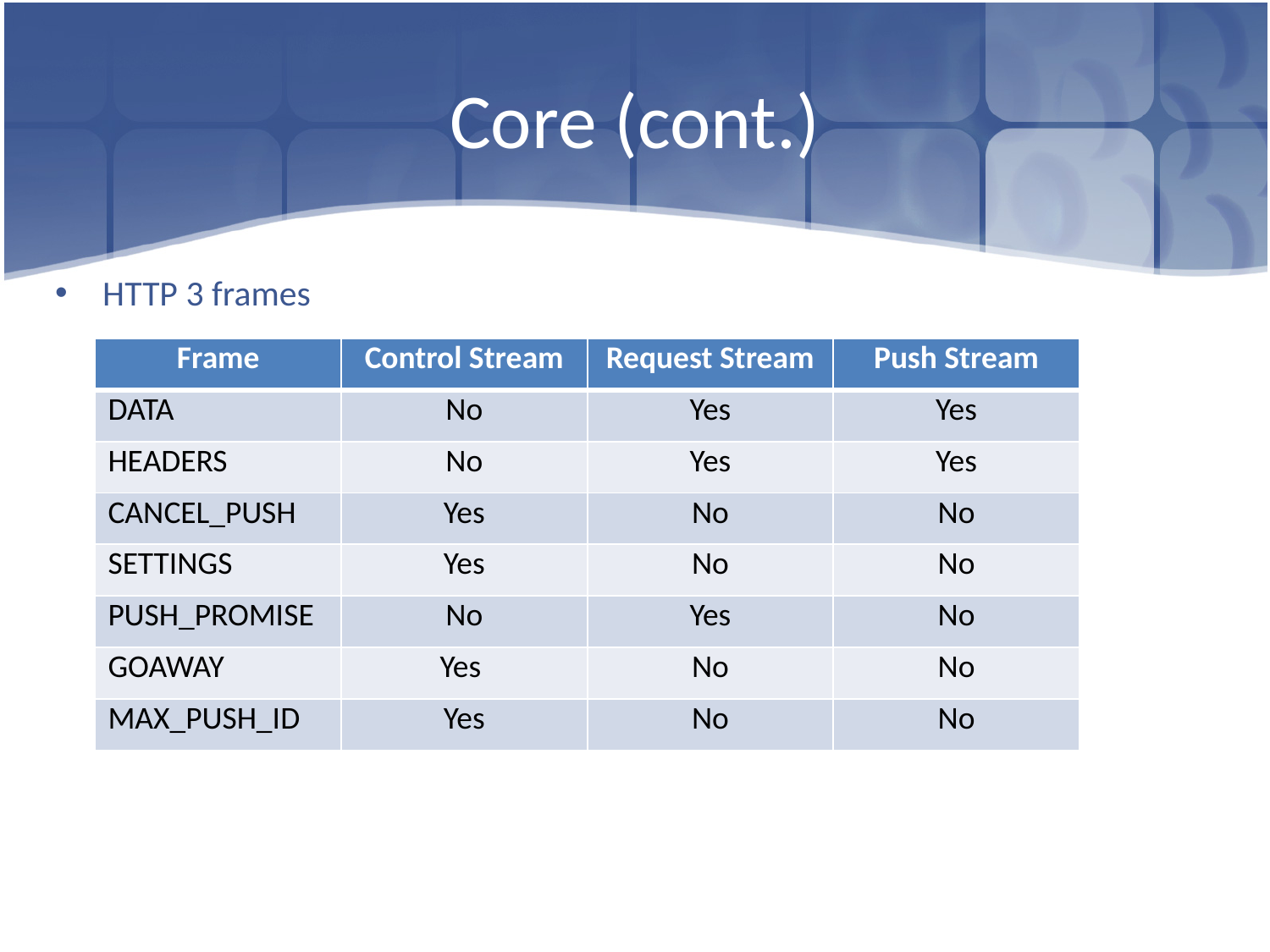

# Core (cont.)
HTTP 3 frames
| Frame | Control Stream | Request Stream | Push Stream |
| --- | --- | --- | --- |
| DATA | No | Yes | Yes |
| HEADERS | No | Yes | Yes |
| CANCEL\_PUSH | Yes | No | No |
| SETTINGS | Yes | No | No |
| PUSH\_PROMISE | No | Yes | No |
| GOAWAY | Yes | No | No |
| MAX\_PUSH\_ID | Yes | No | No |